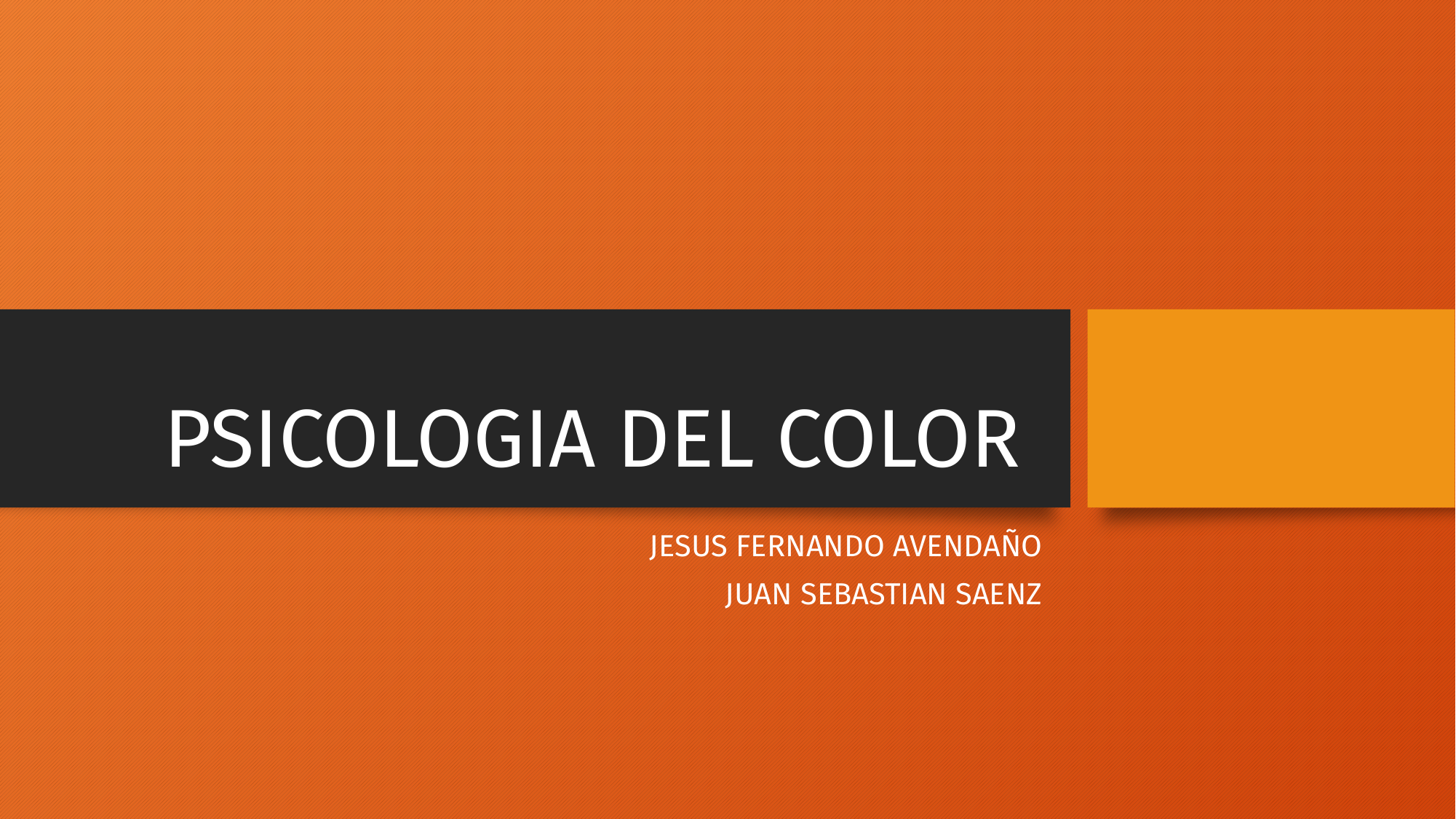

# PSICOLOGIA DEL COLOR
JESUS FERNANDO AVENDAÑO
JUAN SEBASTIAN SAENZ